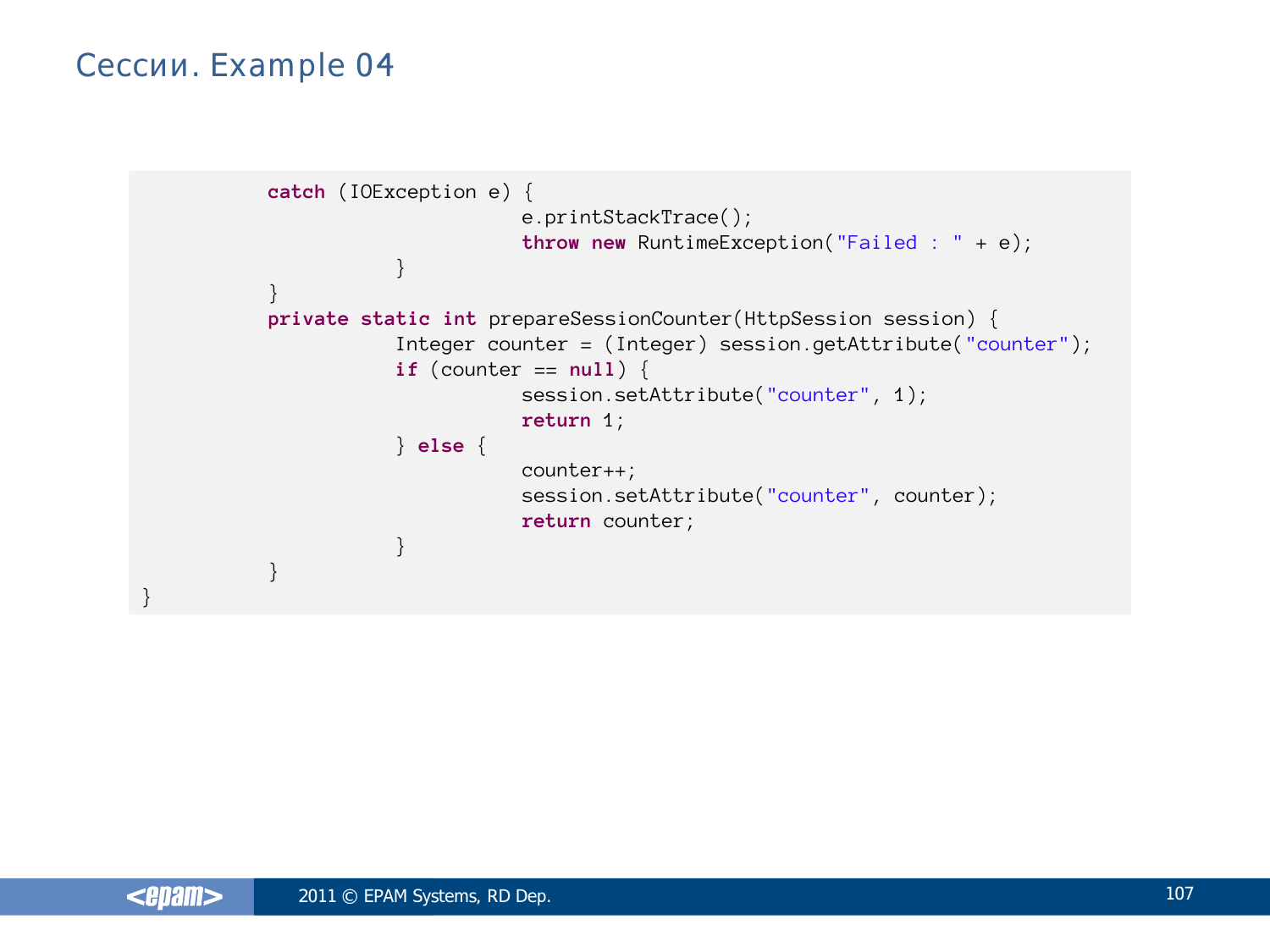

# Сессии. Example 04
	catch (IOException e) {
			e.printStackTrace();
			throw new RuntimeException("Failed : " + e);
		}
	}
	private static int prepareSessionCounter(HttpSession session) {
		Integer counter = (Integer) session.getAttribute("counter");
		if (counter == null) {
			session.setAttribute("counter", 1);
			return 1;
		} else {
			counter++;
			session.setAttribute("counter", counter);
			return counter;
		}
	}
}
107
2011 © EPAM Systems, RD Dep.